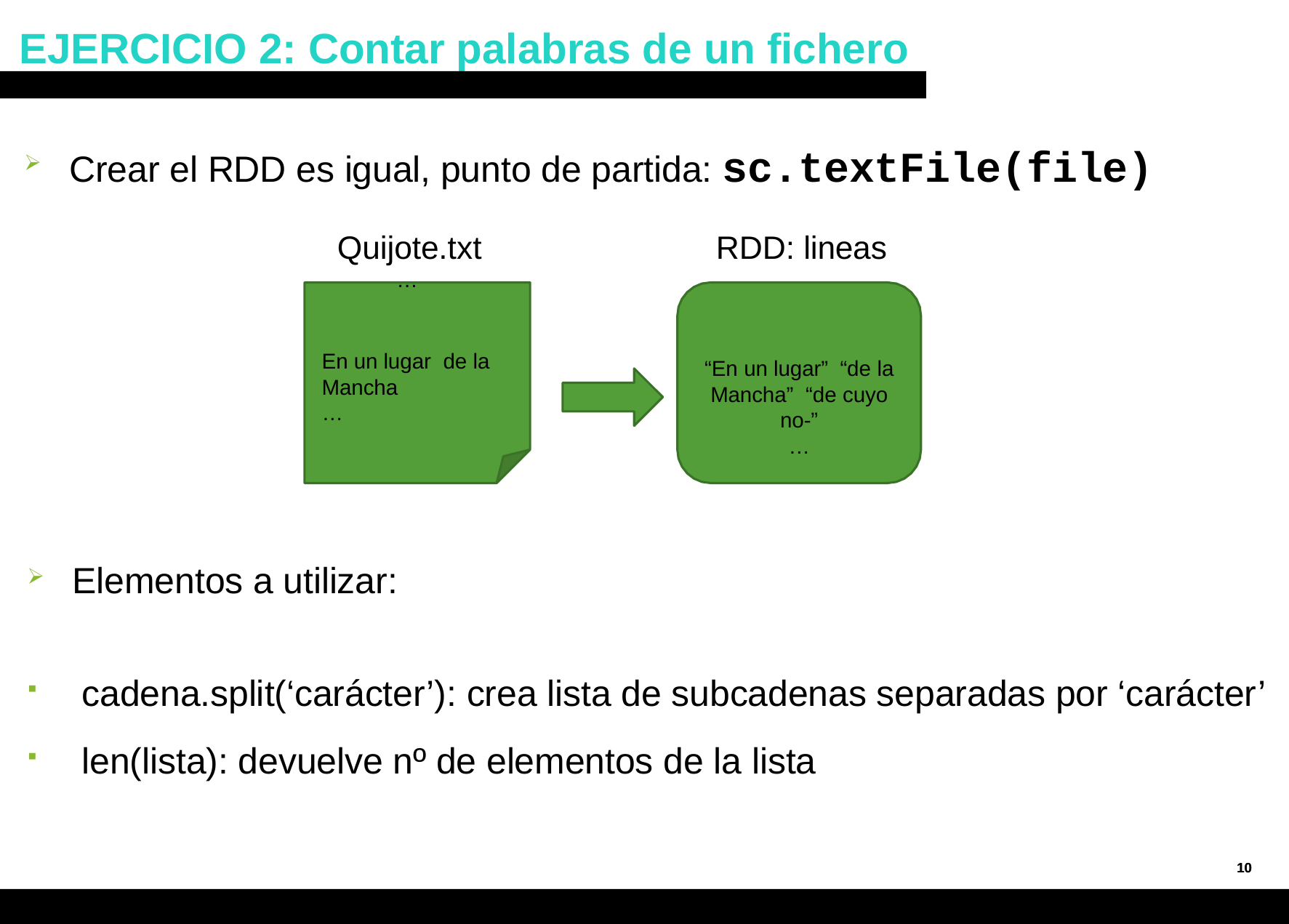

# EJERCICIO 2: Contar palabras de un fichero

Crear el RDD es igual, punto de partida: sc.textFile(file)
Quijote.txt
…

En un lugar  de la Mancha
…
RDD: lineas

“En un lugar”  “de la Mancha”  “de cuyo no-”
…

Elementos a utilizar:

cadena.split(‘carácter’): crea lista de subcadenas separadas por ‘carácter’
len(lista): devuelve nº de elementos de la lista
10